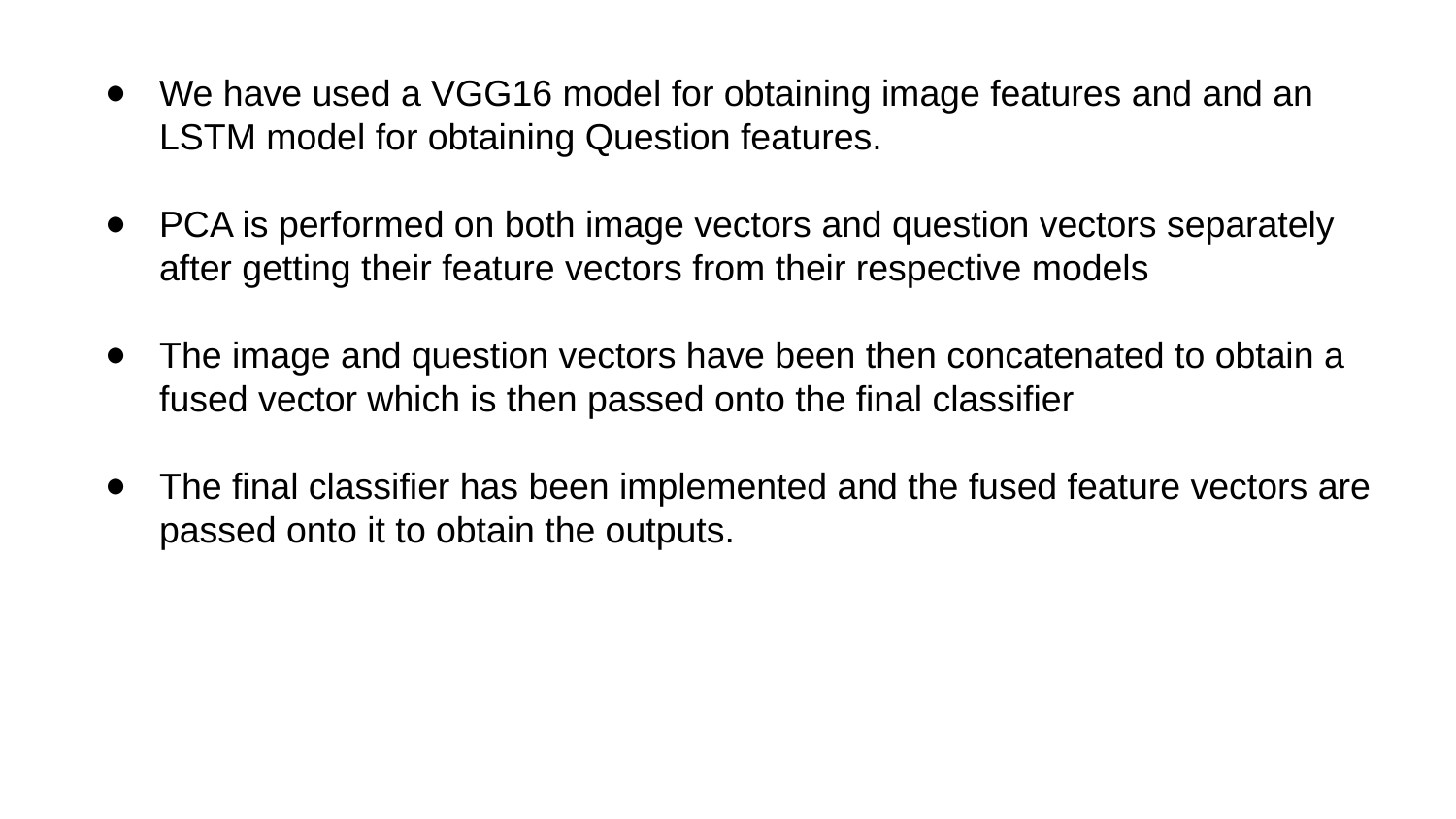

We have used a VGG16 model for obtaining image features and and an LSTM model for obtaining Question features.

PCA is performed on both image vectors and question vectors separately after getting their feature vectors from their respective models

The image and question vectors have been then concatenated to obtain a fused vector which is then passed onto the final classifier

The final classifier has been implemented and the fused feature vectors are passed onto it to obtain the outputs.